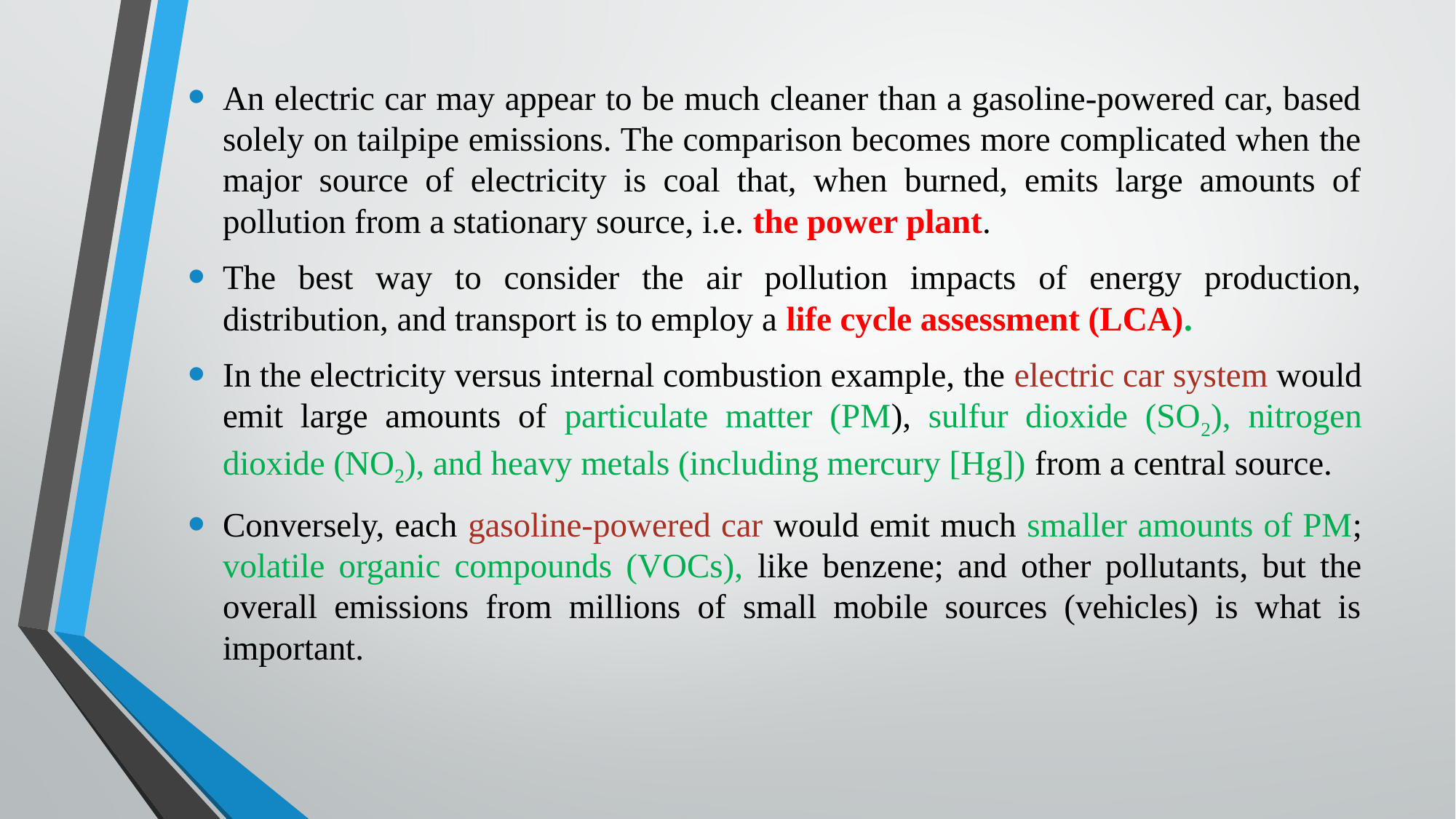

An electric car may appear to be much cleaner than a gasoline-powered car, based solely on tailpipe emissions. The comparison becomes more complicated when the major source of electricity is coal that, when burned, emits large amounts of pollution from a stationary source, i.e. the power plant.
The best way to consider the air pollution impacts of energy production, distribution, and transport is to employ a life cycle assessment (LCA).
In the electricity versus internal combustion example, the electric car system would emit large amounts of particulate matter (PM), sulfur dioxide (SO2), nitrogen dioxide (NO2), and heavy metals (including mercury [Hg]) from a central source.
Conversely, each gasoline-powered car would emit much smaller amounts of PM; volatile organic compounds (VOCs), like benzene; and other pollutants, but the overall emissions from millions of small mobile sources (vehicles) is what is important.